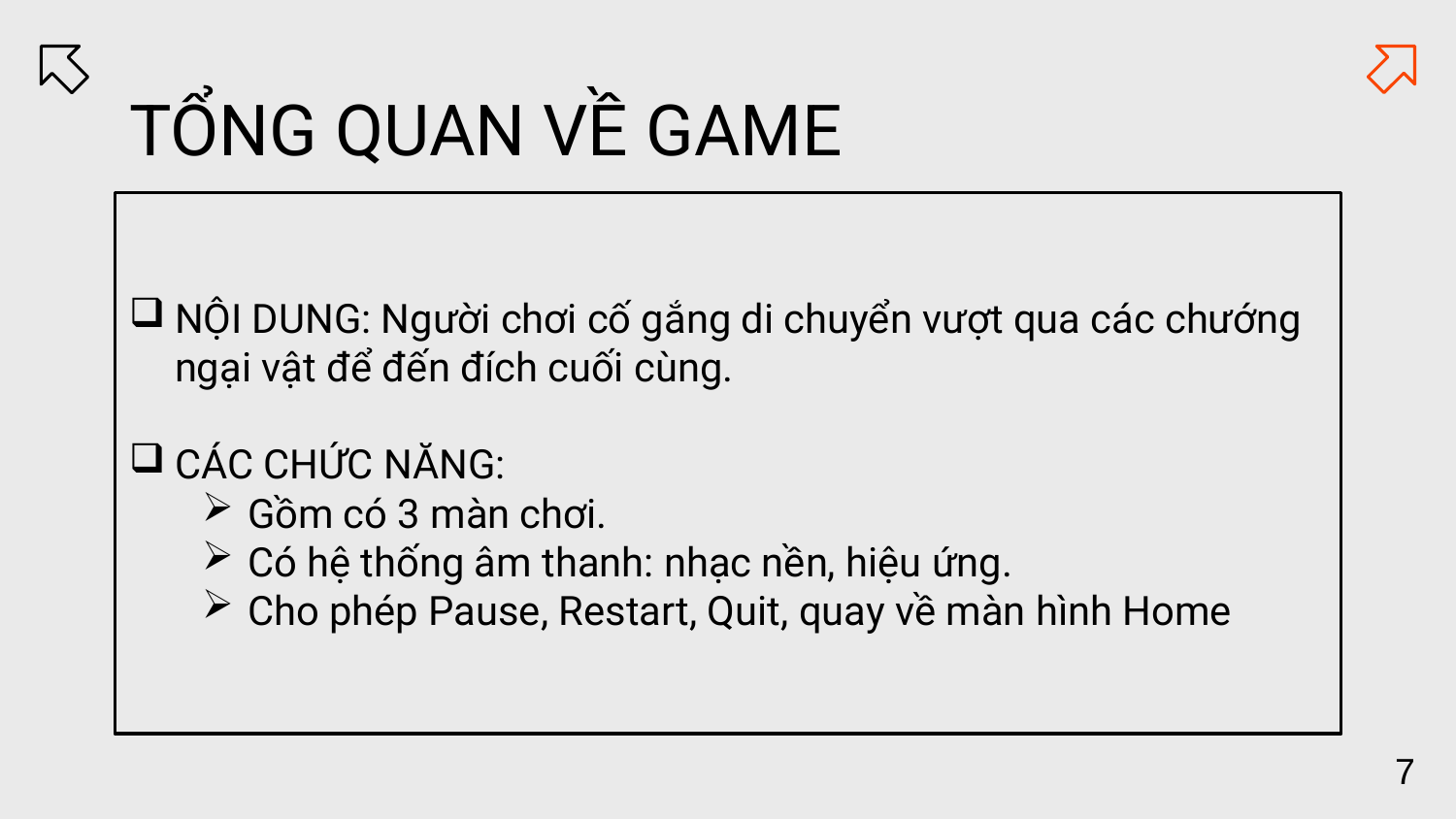

# TỔNG QUAN VỀ GAME
NỘI DUNG: Người chơi cố gắng di chuyển vượt qua các chướng ngại vật để đến đích cuối cùng.

CÁC CHỨC NĂNG:
Gồm có 3 màn chơi.
Có hệ thống âm thanh: nhạc nền, hiệu ứng.
Cho phép Pause, Restart, Quit, quay về màn hình Home
7